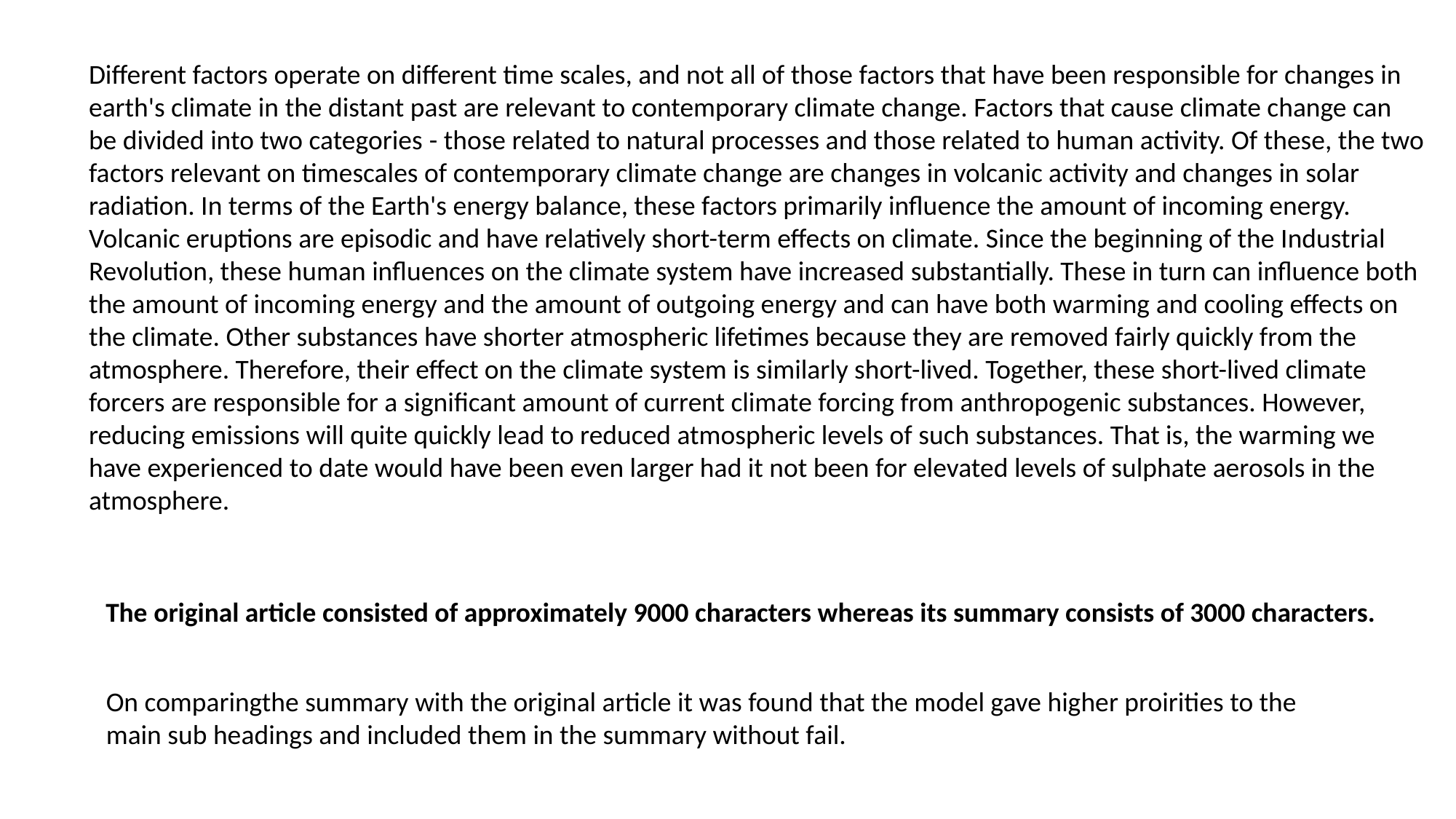

Different factors operate on different time scales, and not all of those factors that have been responsible for changes in earth's climate in the distant past are relevant to contemporary climate change. Factors that cause climate change can be divided into two categories ­- those related to natural processes and those related to human activity. Of these, the two factors relevant on timescales of contemporary climate change are changes in volcanic activity and changes in solar radiation. In terms of the Earth's energy balance, these factors primarily influence the amount of incoming energy. Volcanic eruptions are episodic and have relatively short-term effects on climate. Since the beginning of the Industrial Revolution, these human influences on the climate system have increased substantially. These in turn can influence both the amount of incoming energy and the amount of outgoing energy and can have both warming and cooling effects on the climate. Other substances have shorter atmospheric lifetimes because they are removed fairly quickly from the atmosphere. Therefore, their effect on the climate system is similarly short-lived. Together, these short-lived climate forcers are responsible for a significant amount of current climate forcing from anthropogenic substances. However, reducing emissions will quite quickly lead to reduced atmospheric levels of such substances. That is, the warming we have experienced to date would have been even larger had it not been for elevated levels of sulphate aerosols in the atmosphere.

The original article consisted of approximately 9000 characters whereas its summary consists of 3000 characters.
On comparingthe summary with the original article it was found that the model gave higher proirities to the main sub headings and included them in the summary without fail.